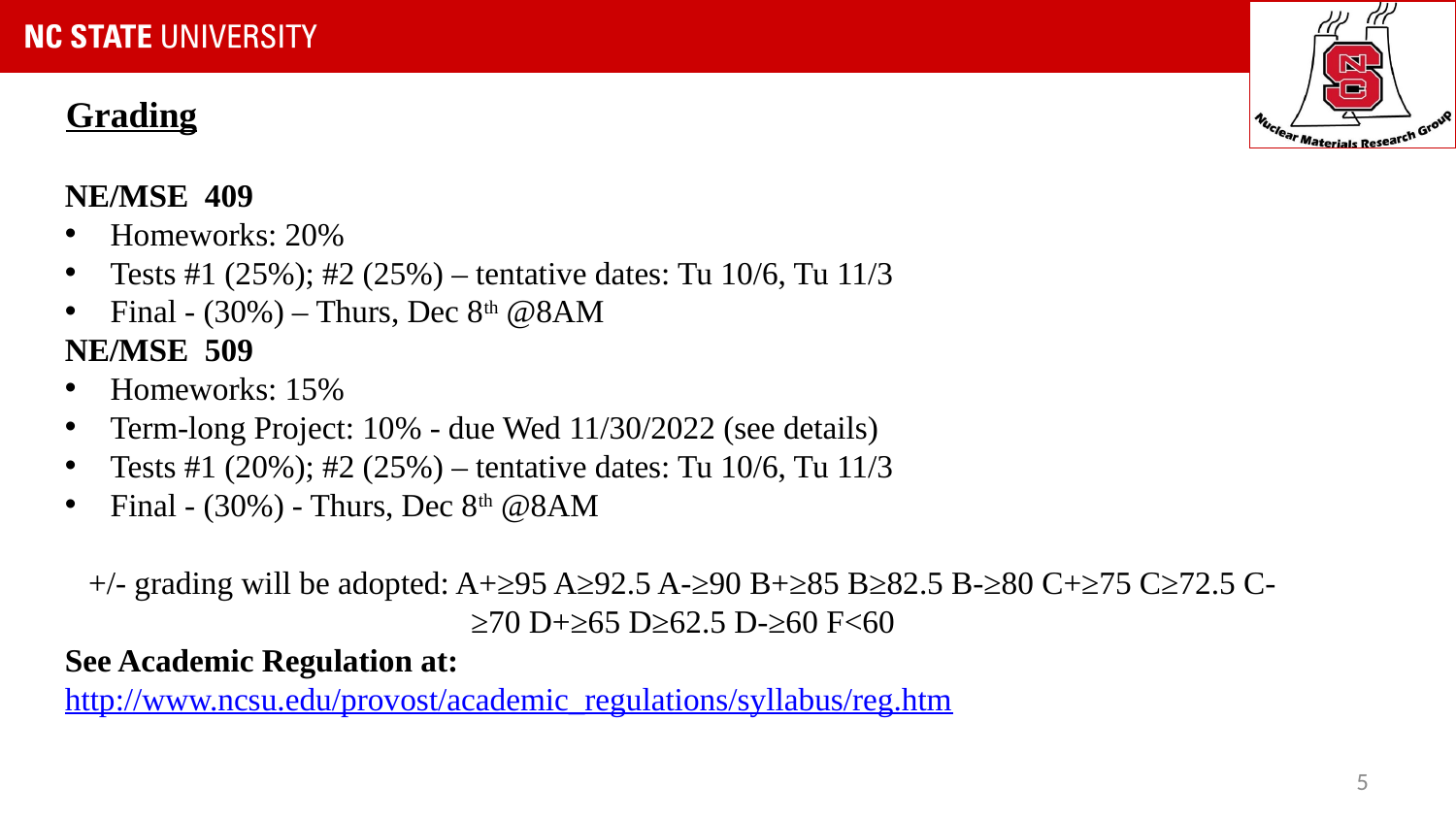

Grading
NE/MSE  409
Homeworks: 20%
Tests #1 (25%); #2 (25%) – tentative dates: Tu 10/6, Tu 11/3
Final - (30%) – Thurs, Dec 8th @8AM
NE/MSE  509
Homeworks: 15%
Term-long Project: 10% - due Wed 11/30/2022 (see details)
Tests #1 (20%); #2 (25%) – tentative dates: Tu 10/6, Tu 11/3
Final - (30%) - Thurs, Dec 8th @8AM
+/- grading will be adopted: A+≥95 A≥92.5 A-≥90 B+≥85 B≥82.5 B-≥80 C+≥75 C≥72.5 C-≥70 D+≥65 D≥62.5 D-≥60 F<60
See Academic Regulation at: http://www.ncsu.edu/provost/academic_regulations/syllabus/reg.htm
5